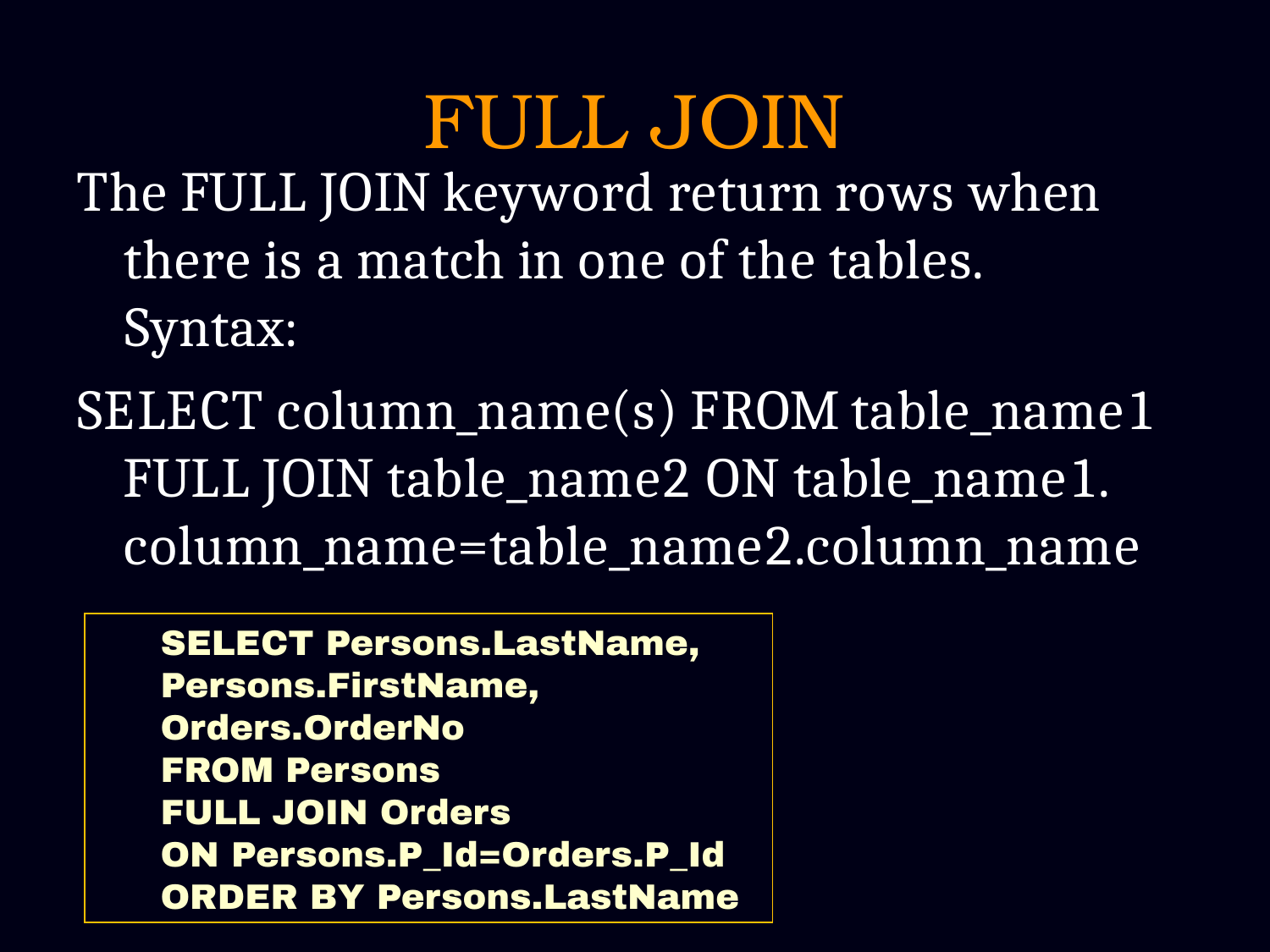

# FULL JOIN
The FULL JOIN keyword return rows when there is a match in one of the tables.   Syntax:
SELECT column_name(s) FROM table_name1
FULL JOIN table_name2 ON table_name1. column_name=table_name2.column_name

SELECT Persons.LastName, Persons.FirstName, Orders.OrderNo
FROM Persons
FULL JOIN Orders
ON Persons.P_Id=Orders.P_Id
ORDER BY Persons.LastName